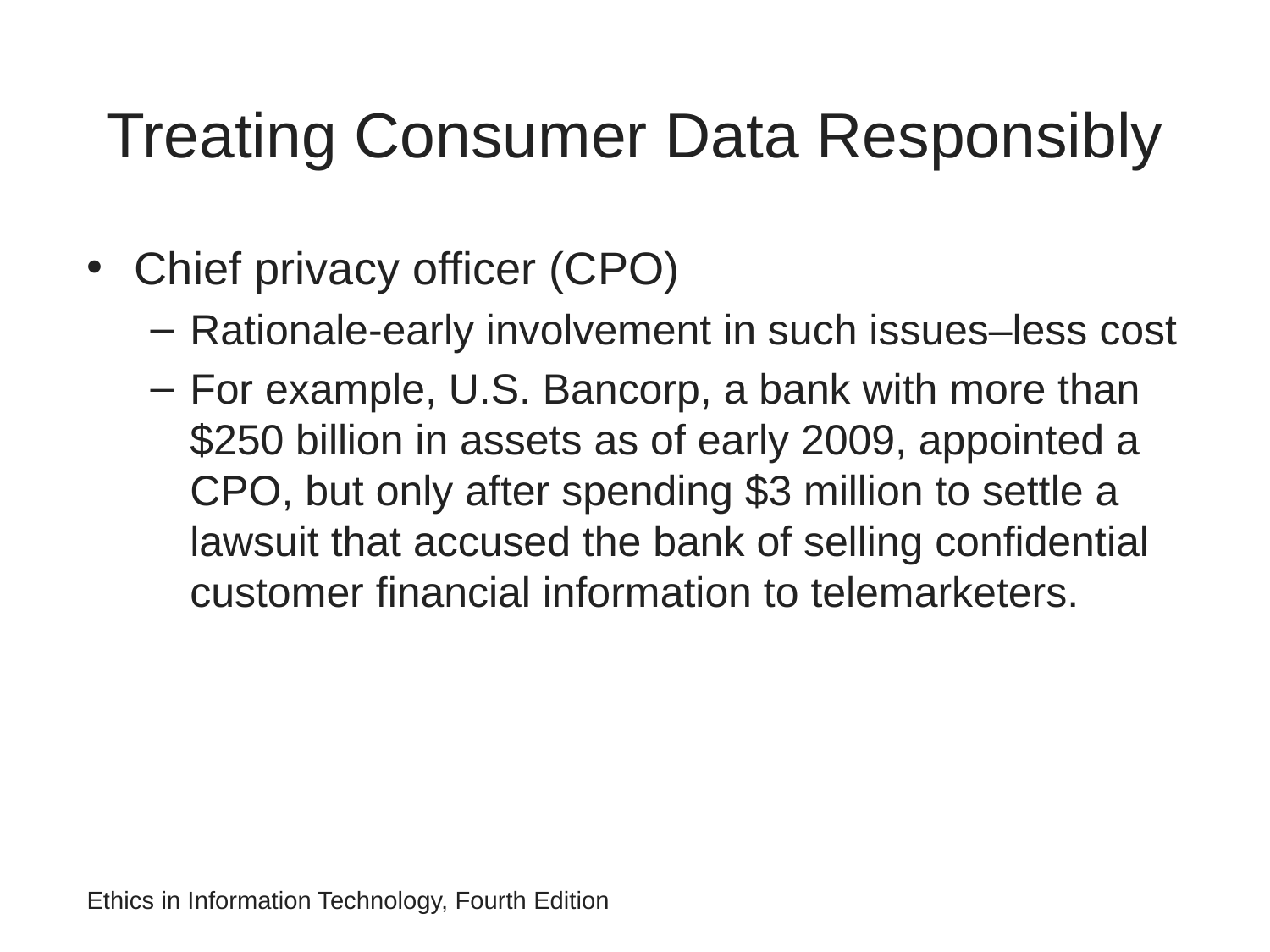

# Treating Consumer Data Responsibly
Chief privacy officer (CPO)
Rationale-early involvement in such issues–less cost
For example, U.S. Bancorp, a bank with more than
$250 billion in assets as of early 2009, appointed a CPO, but only after spending $3 million to settle a lawsuit that accused the bank of selling confidential customer financial information to telemarketers.
Ethics in Information Technology, Fourth Edition